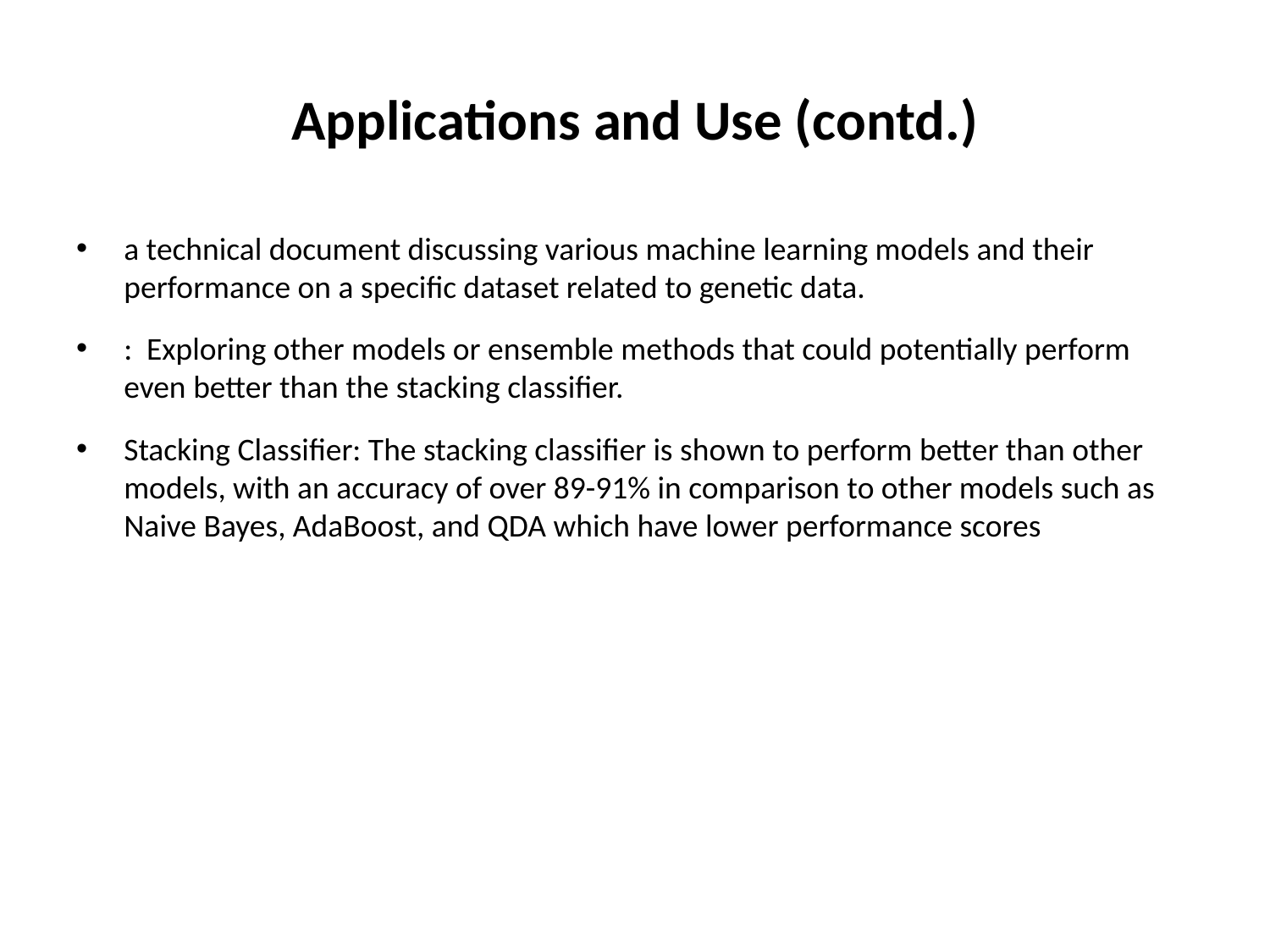

# Applications and Use (contd.)
a technical document discussing various machine learning models and their performance on a specific dataset related to genetic data.
:  Exploring other models or ensemble methods that could potentially perform even better than the stacking classifier.
Stacking Classifier: The stacking classifier is shown to perform better than other models, with an accuracy of over 89-91% in comparison to other models such as Naive Bayes, AdaBoost, and QDA which have lower performance scores